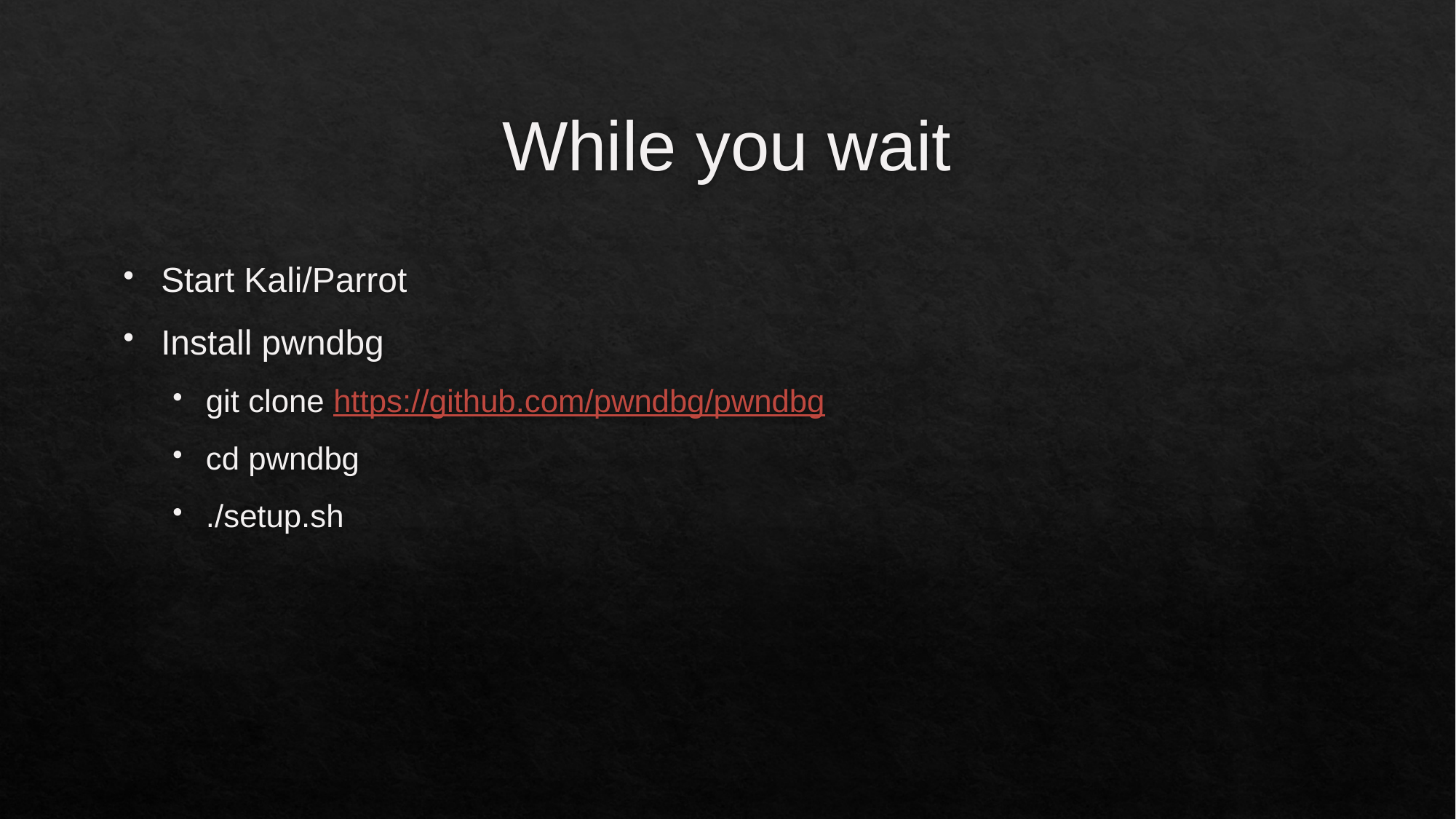

# While you wait
Start Kali/Parrot
Install pwndbg
git clone https://github.com/pwndbg/pwndbg
cd pwndbg
./setup.sh